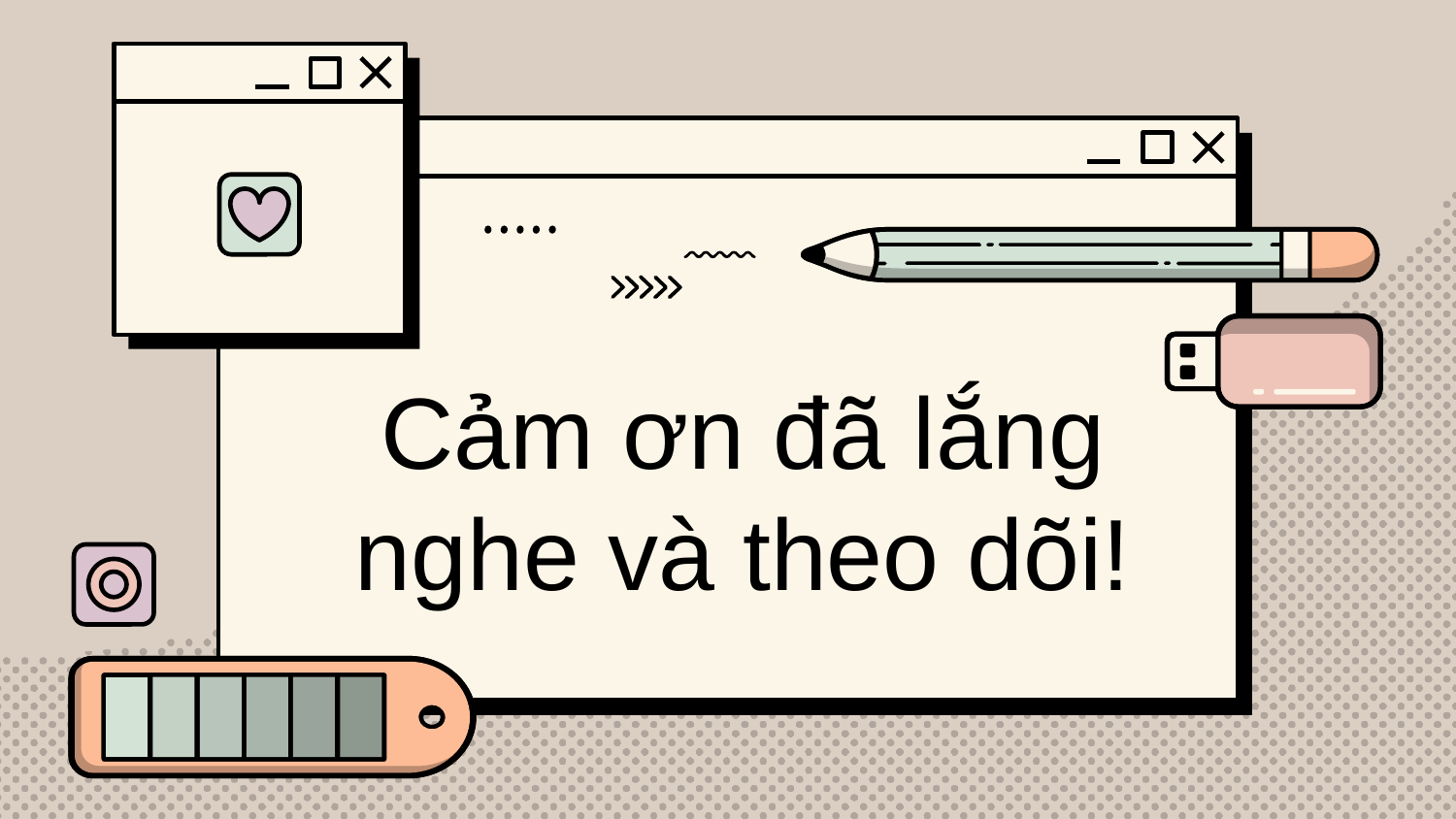

# Cảm ơn đã lắng nghe và theo dõi!